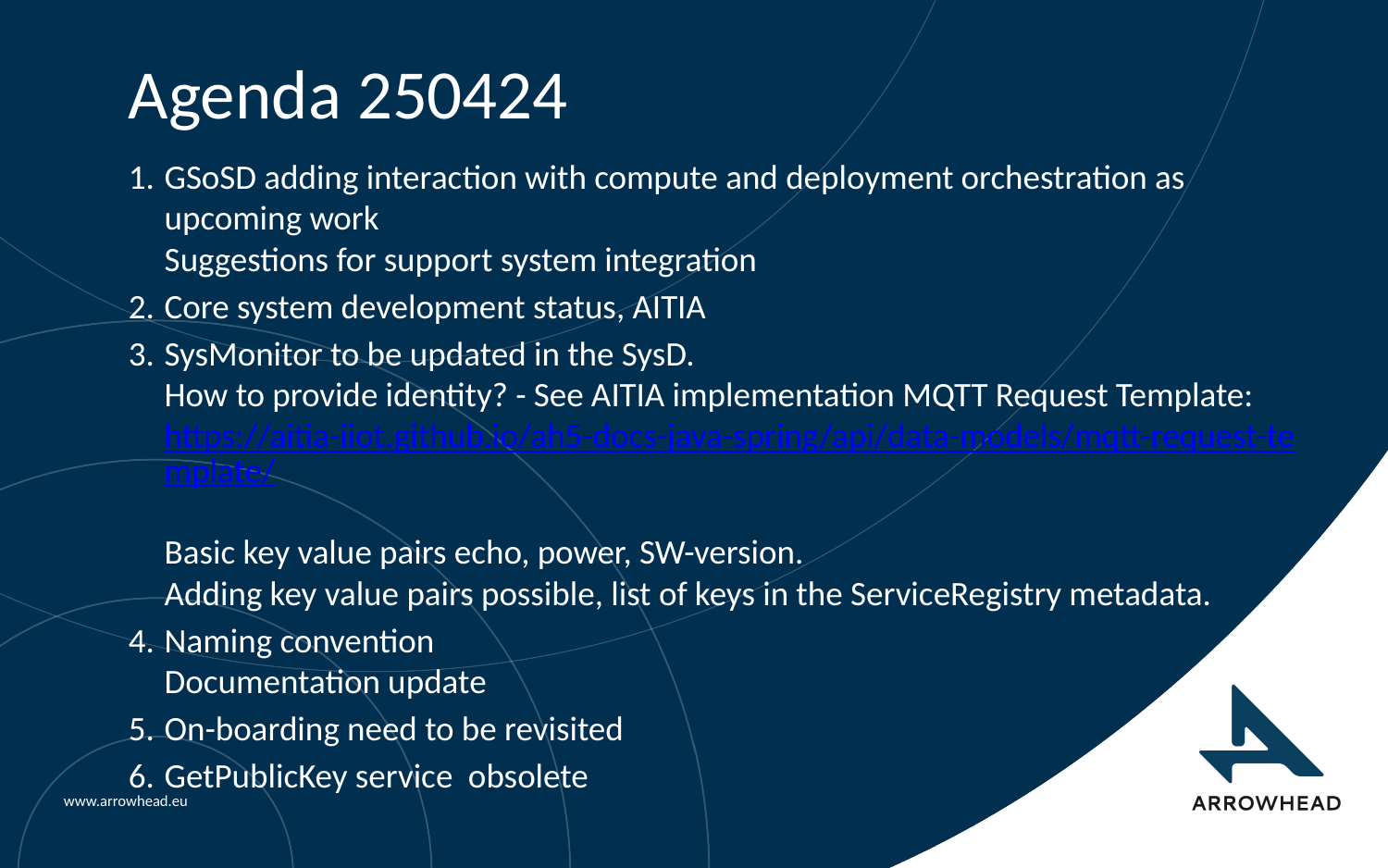

# Agenda 250424
GSoSD adding interaction with compute and deployment orchestration as upcoming work
Suggestions for support system integration
Core system development status, AITIA
SysMonitor to be updated in the SysD.
How to provide identity? - See AITIA implementation MQTT Request Template: https://aitia-iiot.github.io/ah5-docs-java-spring/api/data-models/mqtt-request-template/
Basic key value pairs echo, power, SW-version.
Adding key value pairs possible, list of keys in the ServiceRegistry metadata.
Naming convention
Documentation update
On-boarding need to be revisited
GetPublicKey service  obsolete